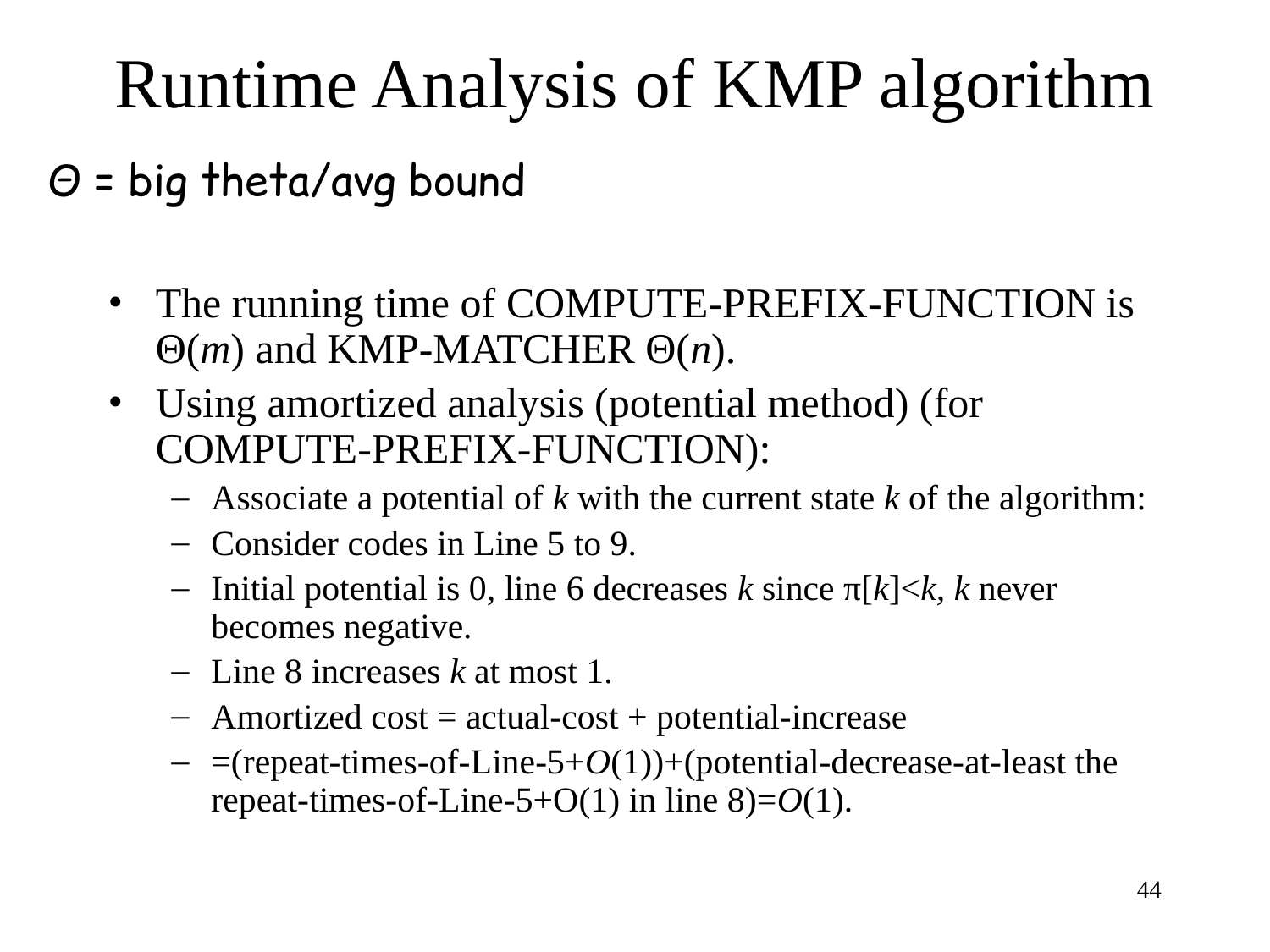

# Runtime Analysis of KMP algorithm
Θ = big theta/avg bound
The running time of COMPUTE-PREFIX-FUNCTION is Θ(m) and KMP-MATCHER Θ(n).
Using amortized analysis (potential method) (for COMPUTE-PREFIX-FUNCTION):
Associate a potential of k with the current state k of the algorithm:
Consider codes in Line 5 to 9.
Initial potential is 0, line 6 decreases k since π[k]<k, k never becomes negative.
Line 8 increases k at most 1.
Amortized cost = actual-cost + potential-increase
=(repeat-times-of-Line-5+O(1))+(potential-decrease-at-least the repeat-times-of-Line-5+O(1) in line 8)=O(1).
44